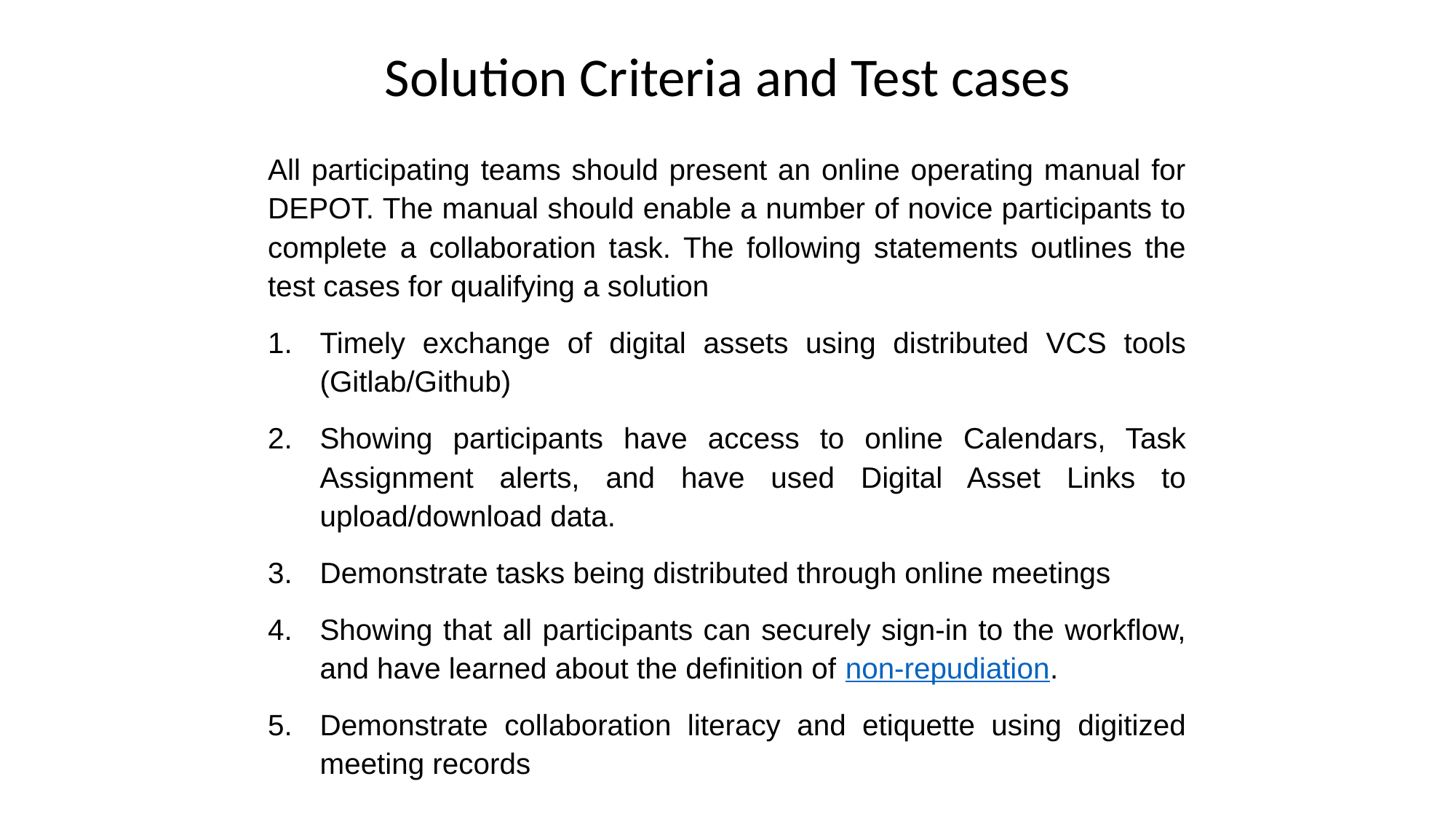

# Solution Criteria and Test cases
All participating teams should present an online operating manual for DEPOT. The manual should enable a number of novice participants to complete a collaboration task. The following statements outlines the test cases for qualifying a solution
Timely exchange of digital assets using distributed VCS tools (Gitlab/Github)
Showing participants have access to online Calendars, Task Assignment alerts, and have used Digital Asset Links to upload/download data.
Demonstrate tasks being distributed through online meetings
Showing that all participants can securely sign-in to the workflow, and have learned about the definition of non-repudiation.
Demonstrate collaboration literacy and etiquette using digitized meeting records